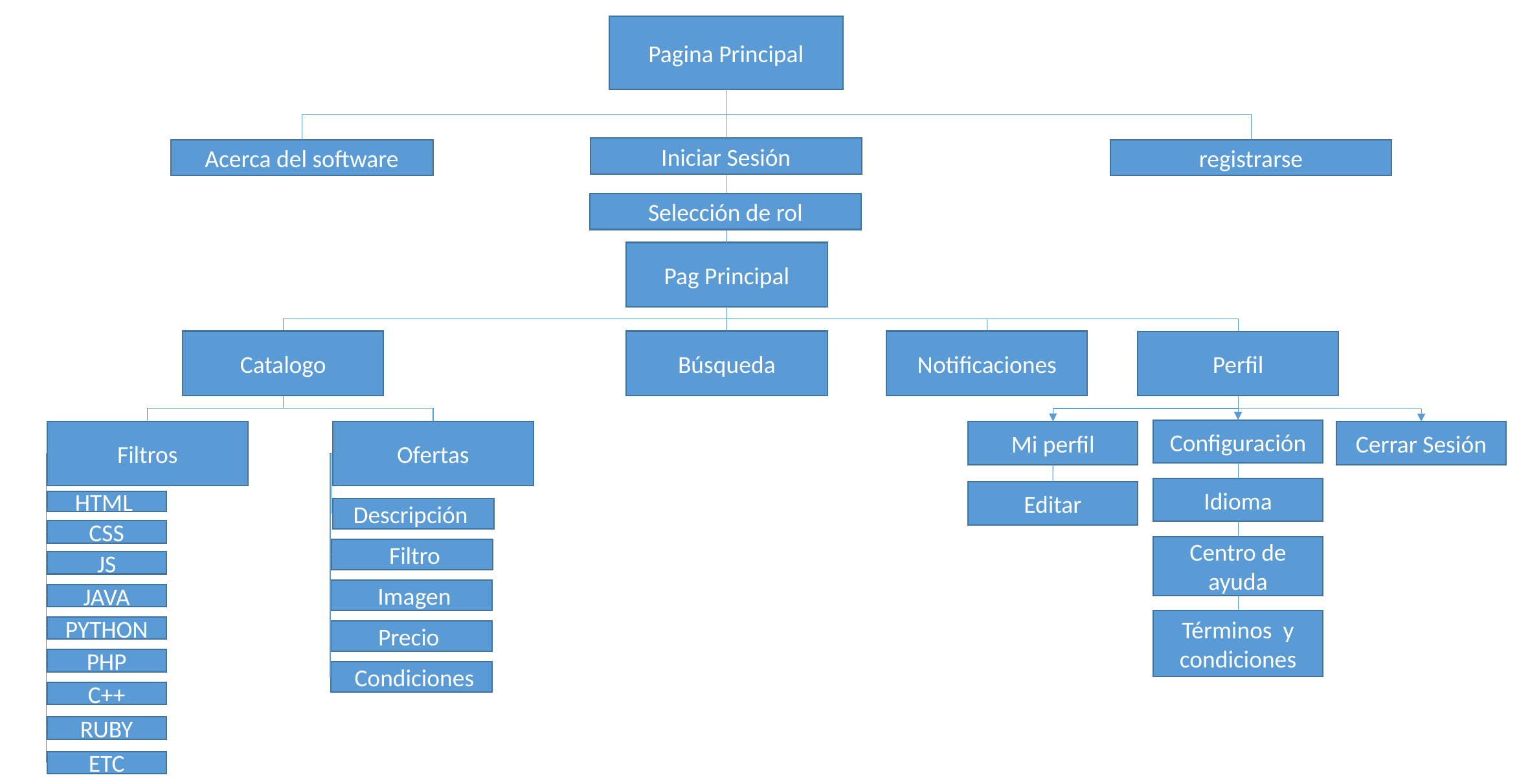

Pagina Principal
Iniciar Sesión
Pag Principal
Búsqueda
Catalogo
Notificaciones
Perfil
Configuración
Mi perfil
Filtros
Ofertas
Cerrar Sesión
Idioma
Editar
HTML
Descripción
CSS
Centro de ayuda
 Filtro
JS
 Imagen
JAVA
Términos  y condiciones
PYTHON
Precio
PHP
 Condiciones
C++
RUBY
ETC
Acerca del software
registrarse
Selección de rol